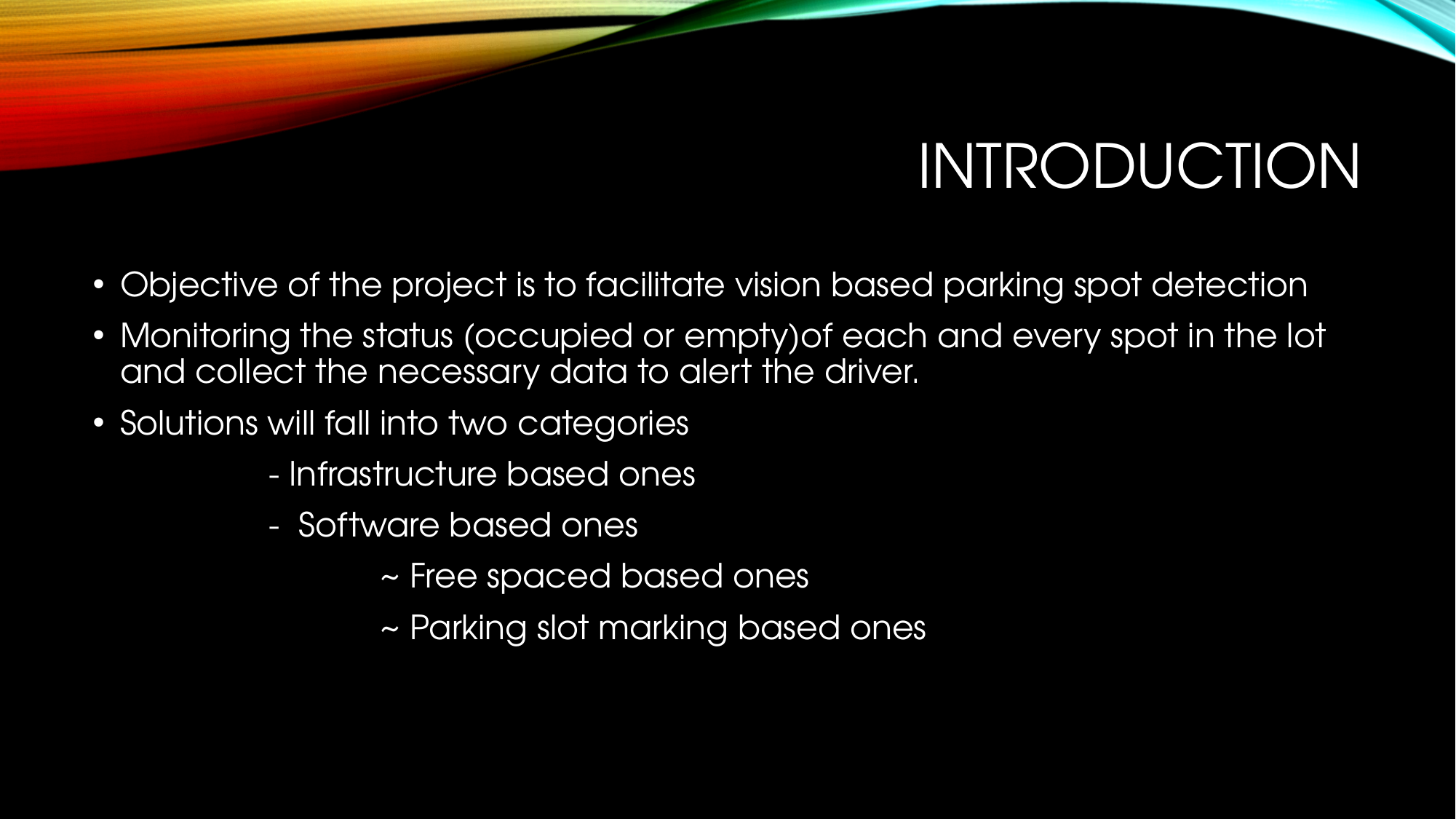

# introduction
Objective of the project is to facilitate vision based parking spot detection
Monitoring the status (occupied or empty)of each and every spot in the lot and collect the necessary data to alert the driver.
Solutions will fall into two categories
                   - Infrastructure based ones
                   -  Software based ones
                               ~ Free spaced based ones
                               ~ Parking slot marking based ones